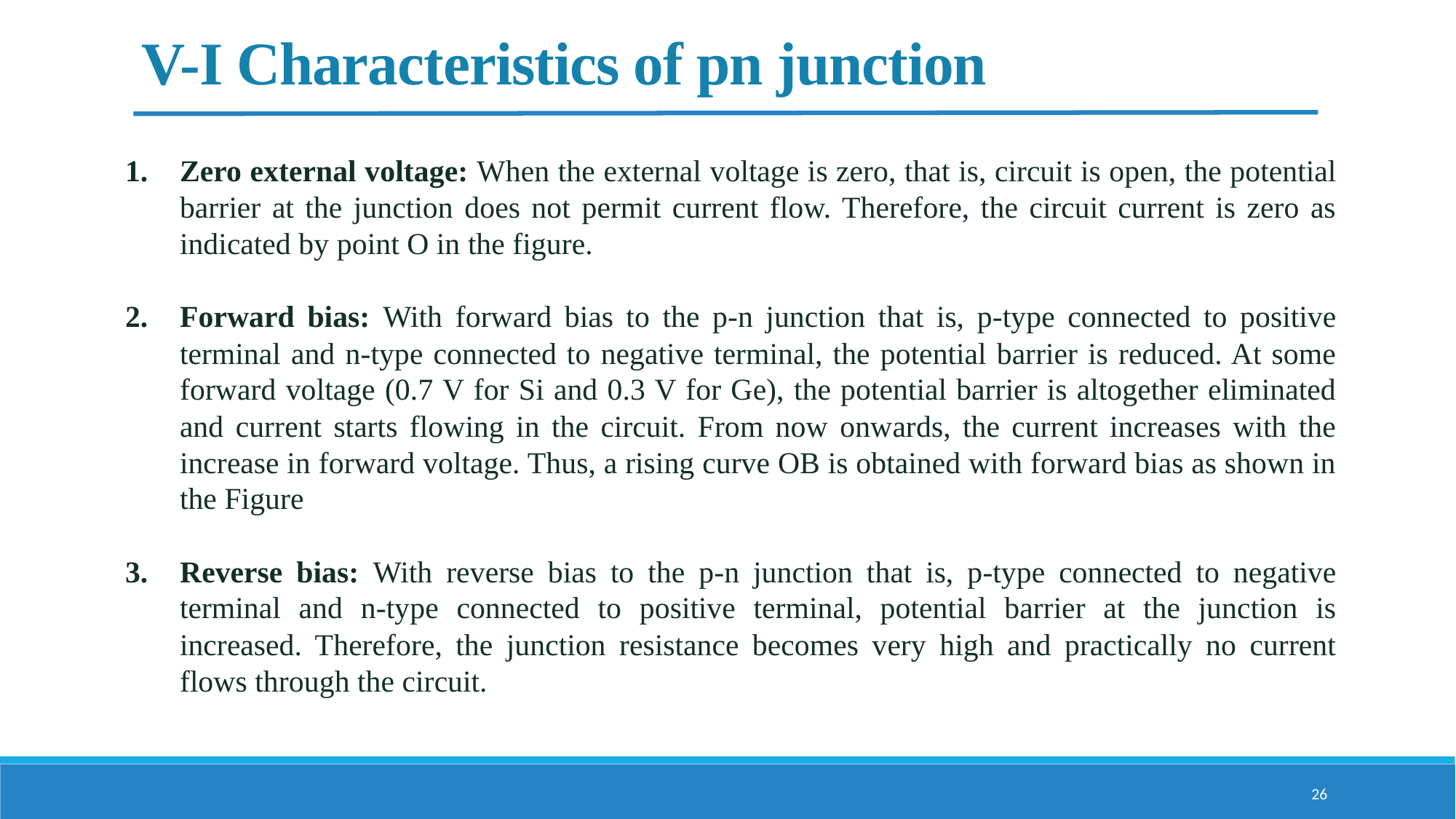

V-I Characteristics of pn junction

Zero external voltage: When the external voltage is zero, that is, circuit is open, the potential barrier at the junction does not permit current flow. Therefore, the circuit current is zero as indicated by point O in the figure.

Forward bias: With forward bias to the p-n junction that is, p-type connected to positive terminal and n-type connected to negative terminal, the potential barrier is reduced. At some forward voltage (0.7 V for Si and 0.3 V for Ge), the potential barrier is altogether eliminated and current starts flowing in the circuit. From now onwards, the current increases with the increase in forward voltage. Thus, a rising curve OB is obtained with forward bias as shown in the Figure

Reverse bias: With reverse bias to the p-n junction that is, p-type connected to negative terminal and n-type connected to positive terminal, potential barrier at the junction is increased. Therefore, the junction resistance becomes very high and practically no current flows through the circuit.
26